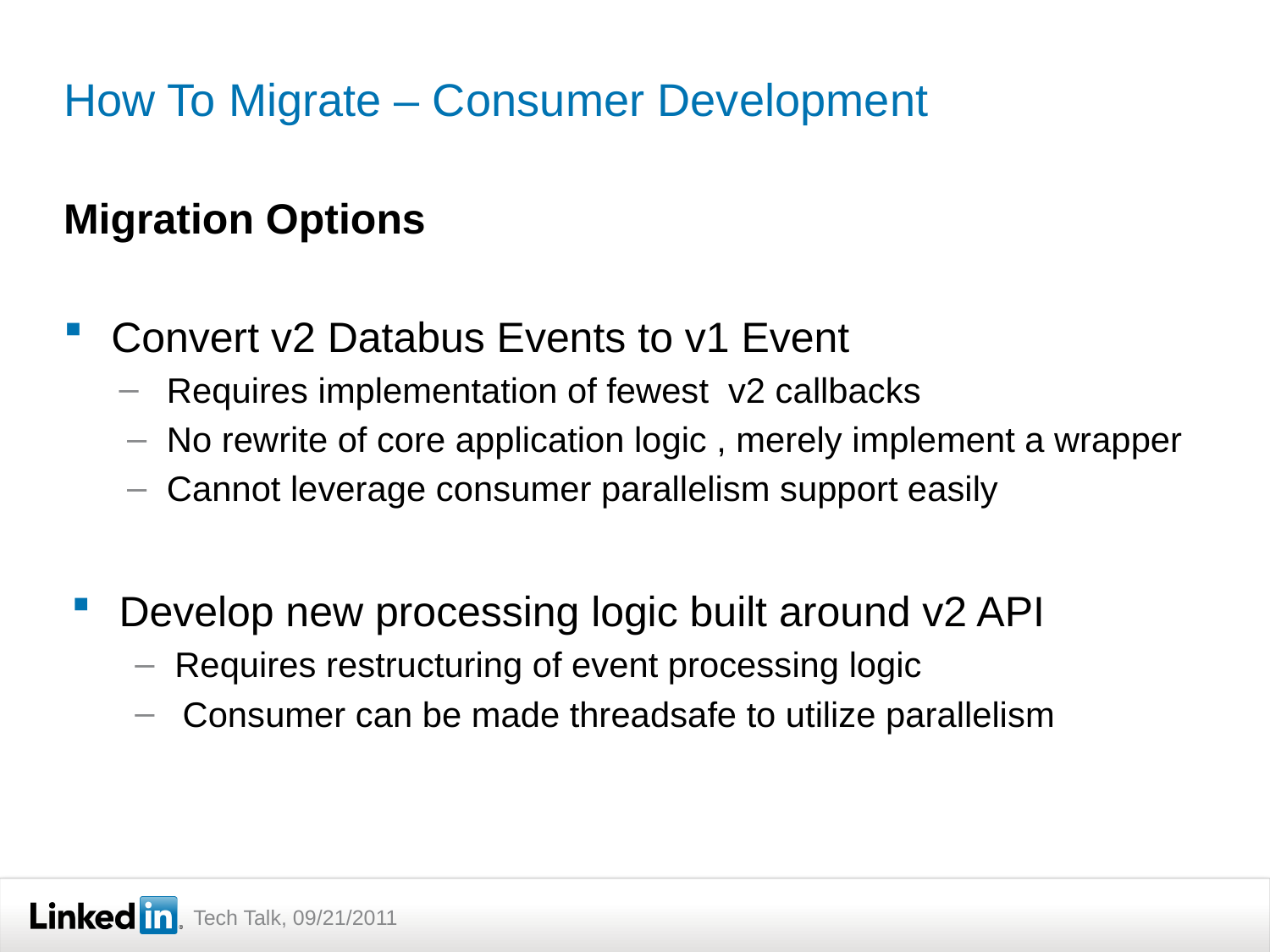

# How To Migrate – Consumer Development
Migration Options

Convert v2 Databus Events to v1 Event
Requires implementation of fewest  v2 callbacks
No rewrite of core application logic , merely implement a wrapper
Cannot leverage consumer parallelism support easily

Develop new processing logic built around v2 API
Requires restructuring of event processing logic
Consumer can be made threadsafe to utilize parallelism